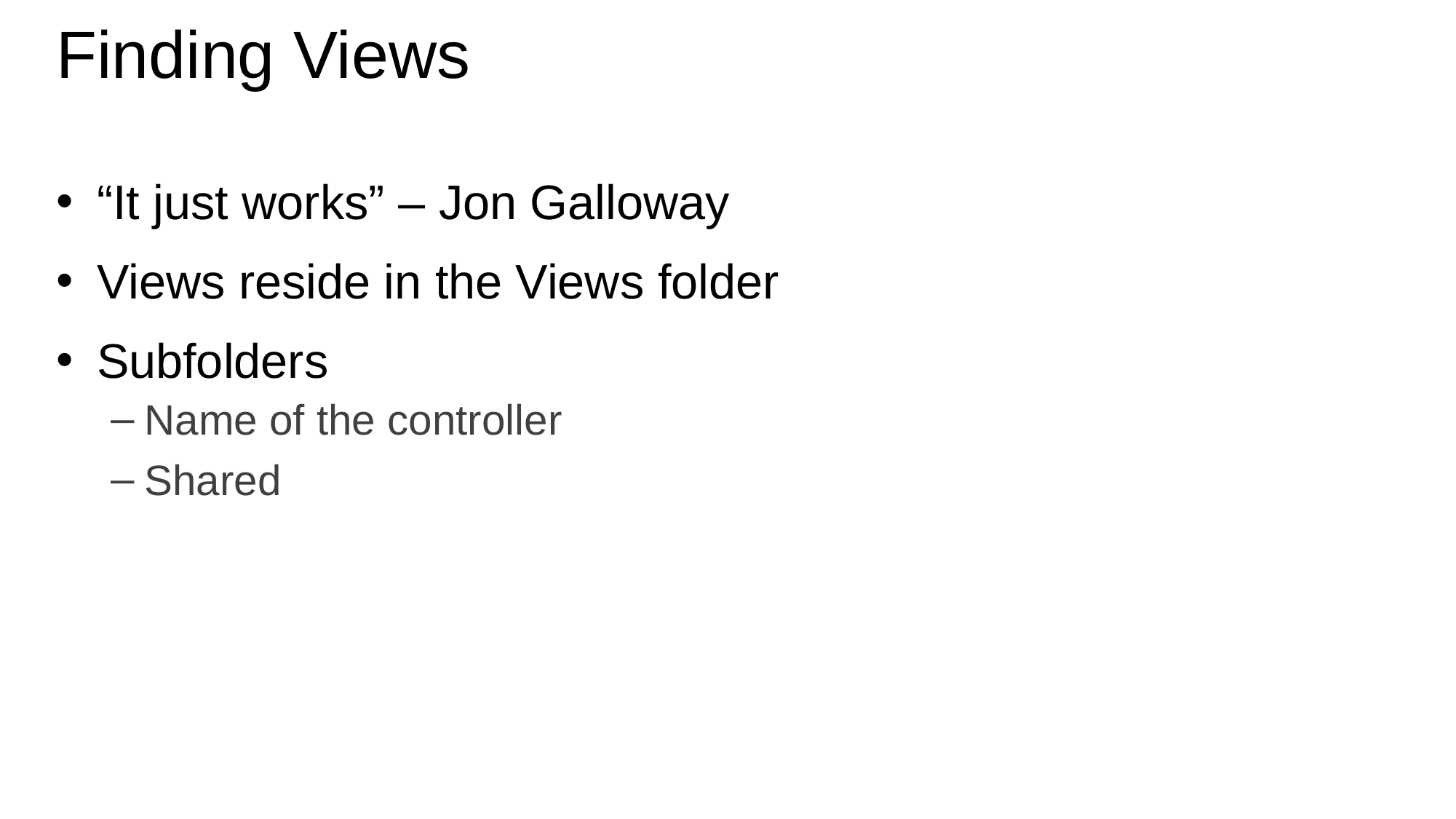

# Finding Views
“It just works” – Jon Galloway
Views reside in the Views folder
Subfolders
Name of the controller
Shared